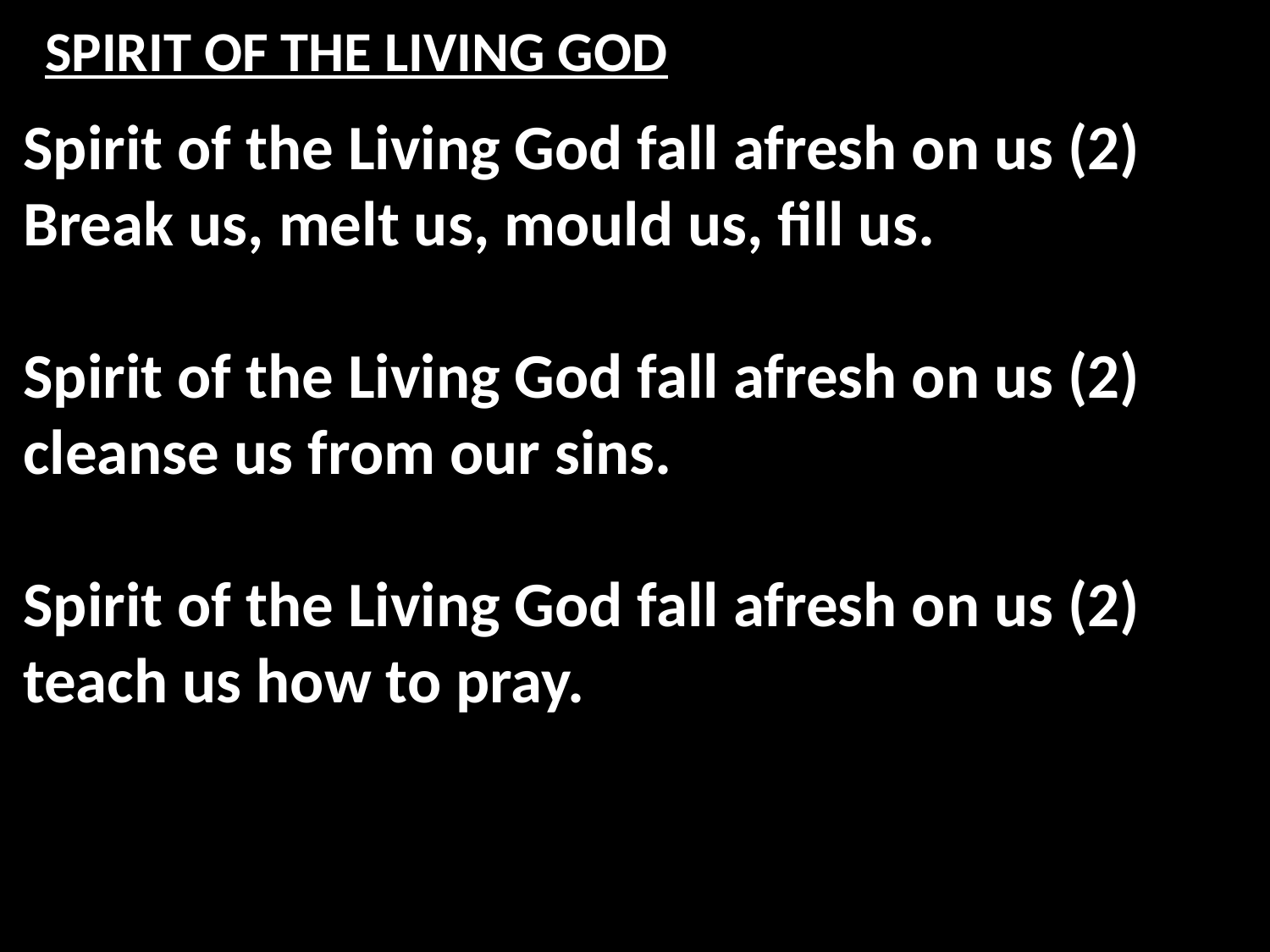

# SPIRIT OF THE LIVING GOD
Spirit of the Living God fall afresh on us (2)
Break us, melt us, mould us, fill us.

Spirit of the Living God fall afresh on us (2)
cleanse us from our sins.

Spirit of the Living God fall afresh on us (2)
teach us how to pray.